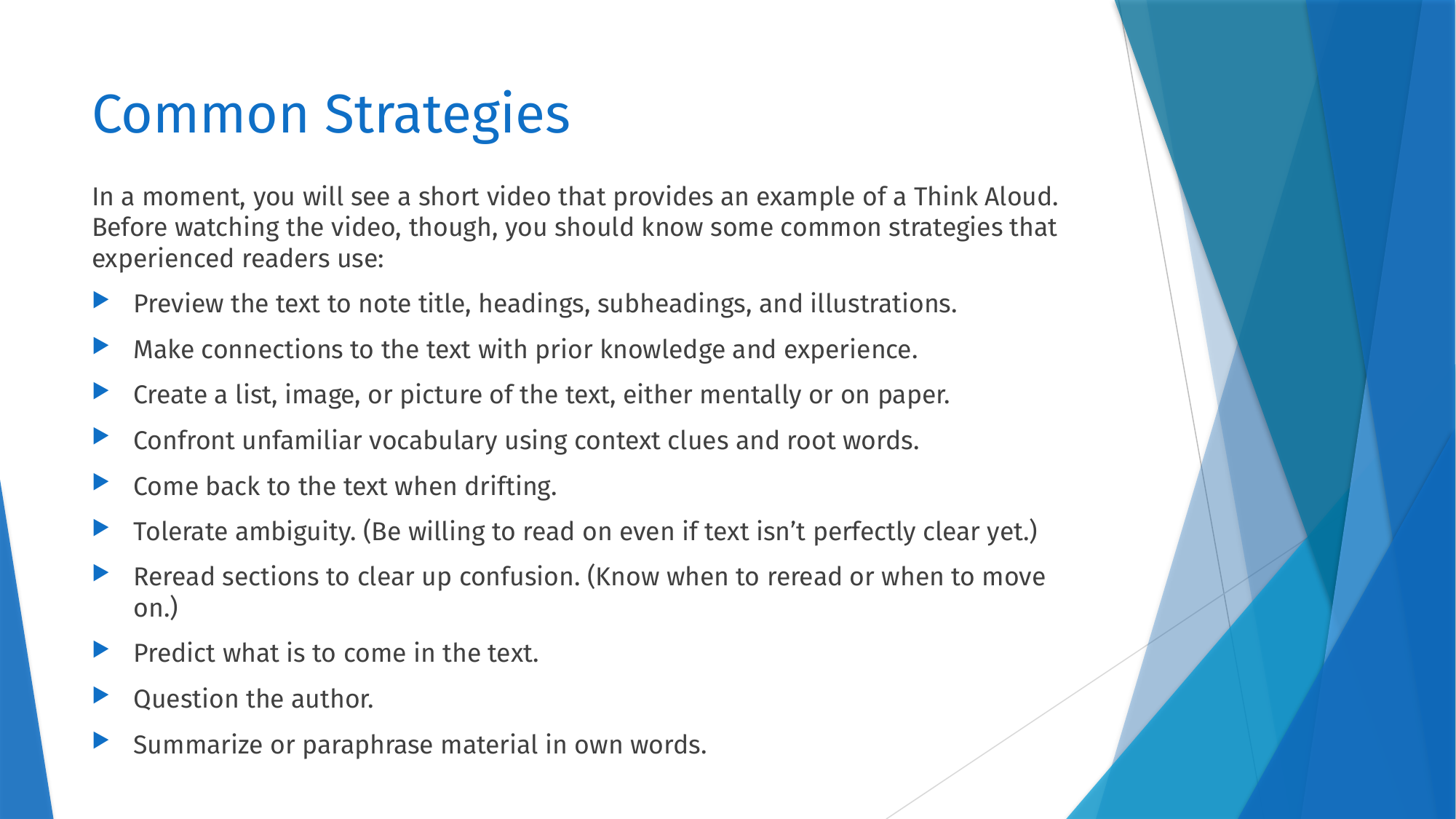

# Common Strategies
In a moment, you will see a short video that provides an example of a Think Aloud.  Before watching the video, though, you should know some common strategies that experienced readers use:
Preview the text to note title, headings, subheadings, and illustrations.
Make connections to the text with prior knowledge and experience.
Create a list, image, or picture of the text, either mentally or on paper.
Confront unfamiliar vocabulary using context clues and root words.
Come back to the text when drifting.
Tolerate ambiguity. (Be willing to read on even if text isn’t perfectly clear yet.)
Reread sections to clear up confusion. (Know when to reread or when to move on.)
Predict what is to come in the text.
Question the author.
Summarize or paraphrase material in own words.